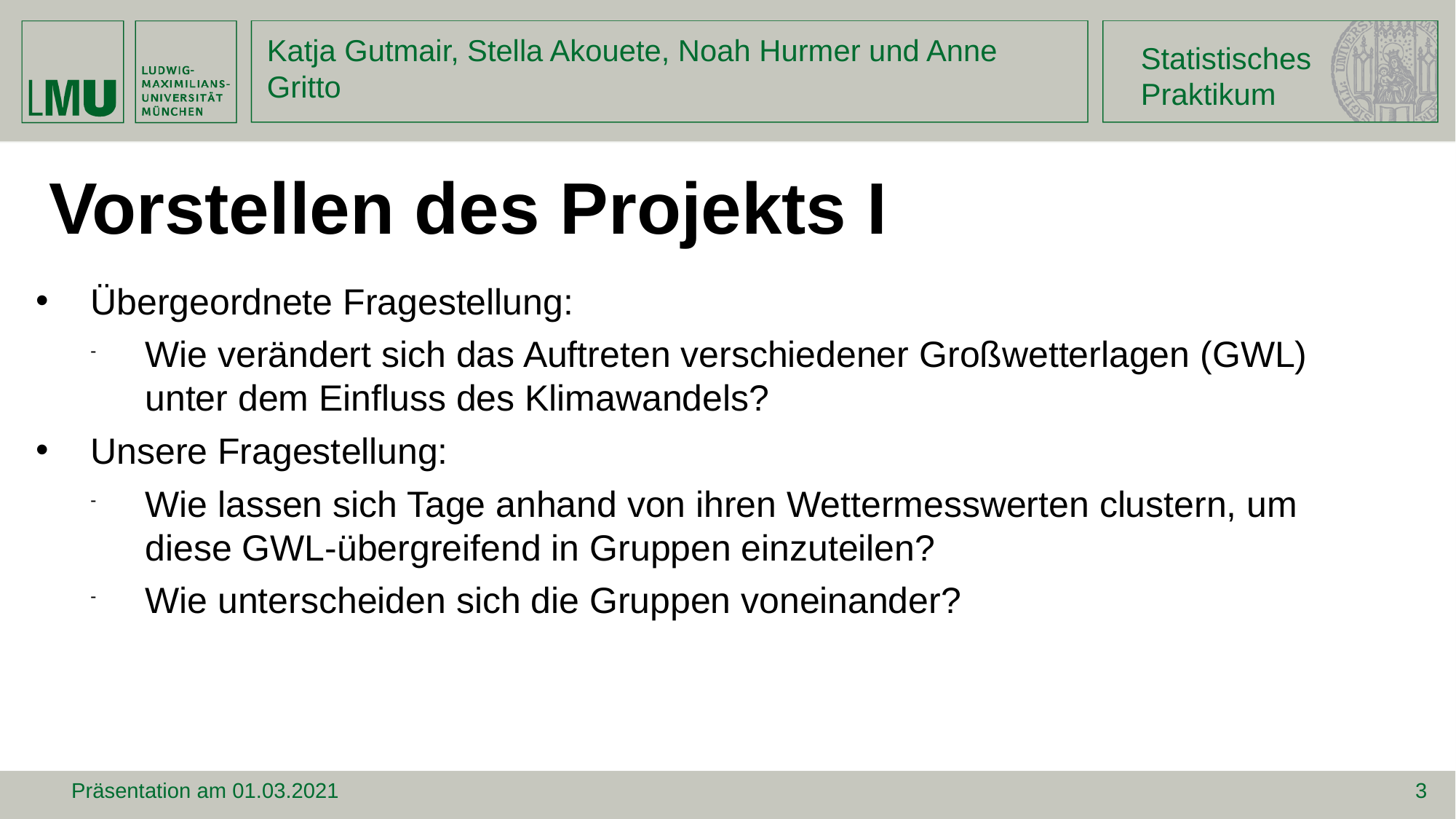

Statistisches
Praktikum
Katja Gutmair, Stella Akouete, Noah Hurmer und Anne Gritto
Vorstellen des Projekts I
Übergeordnete Fragestellung:
Wie verändert sich das Auftreten verschiedener Großwetterlagen (GWL) unter dem Einfluss des Klimawandels?
Unsere Fragestellung:
Wie lassen sich Tage anhand von ihren Wettermesswerten clustern, um diese GWL-übergreifend in Gruppen einzuteilen?
Wie unterscheiden sich die Gruppen voneinander?
Präsentation am 01.03.2021
3